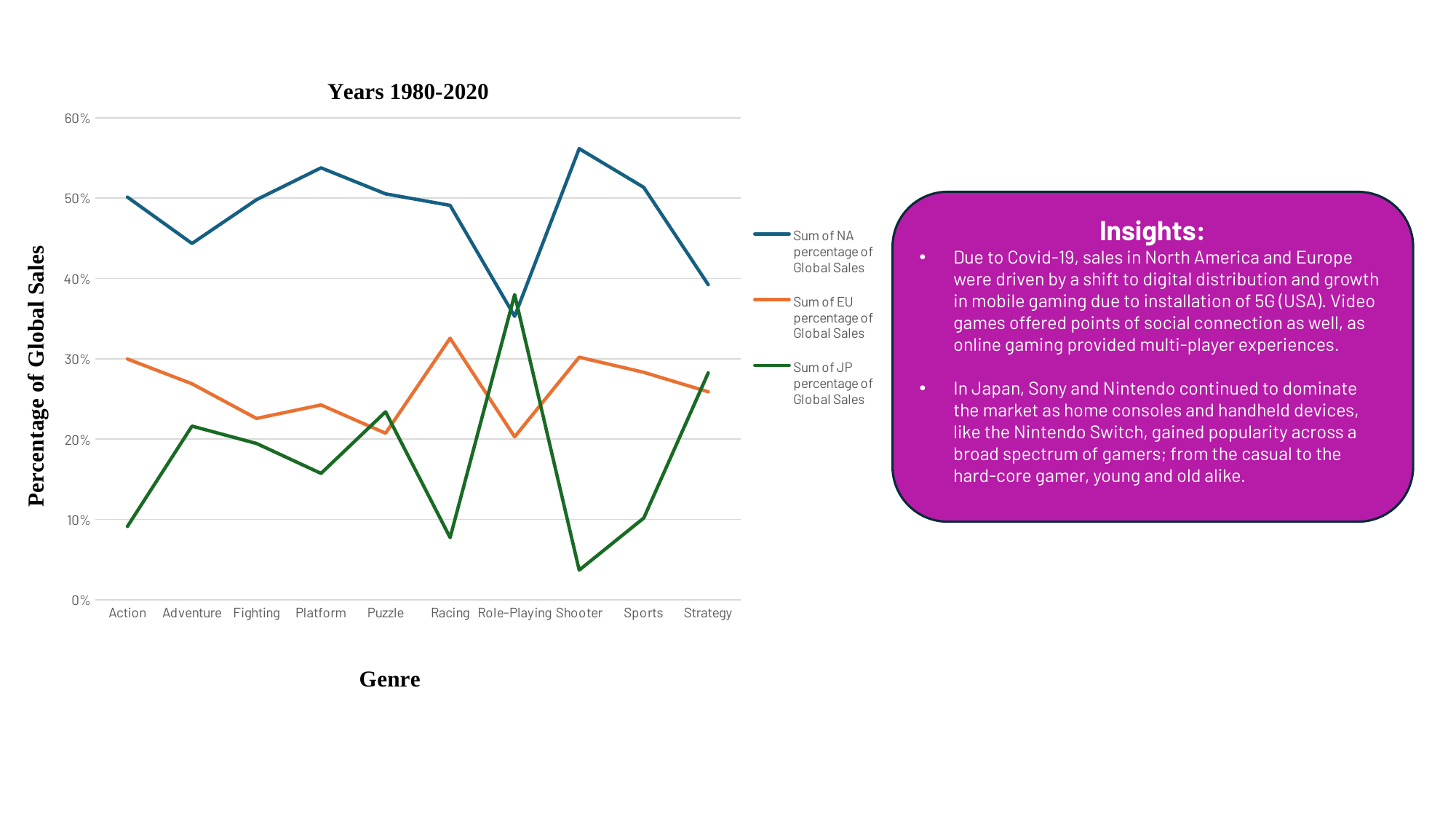

### Chart

| Category | Sum of NA percentage of Global Sales | Sum of EU percentage of Global Sales | Sum of JP percentage of Global Sales |
|---|---|---|---|
| Action | 0.5012791374958641 | 0.29979785059216896 | 0.09133841181375038 |
| Adventure | 0.4435916792484416 | 0.26883073309846983 | 0.21619694682100032 |
| Fighting | 0.4980731104230259 | 0.22570225657704307 | 0.19458243300438882 |
| Platform | 0.5377268845399769 | 0.24252739454154082 | 0.15729458604472207 |
| Puzzle | 0.505327617881199 | 0.20730761379873383 | 0.23396611553378163 |
| Racing | 0.4909840992295502 | 0.32565160373750307 | 0.07744112343587832 |
| Role-Playing | 0.3529119984472229 | 0.2027885310070431 | 0.3799023043661108 |
| Shooter | 0.5616125394025301 | 0.30198482701447005 | 0.03690100928309144 |
| Sports | 0.513437971944432 | 0.28314787404296093 | 0.10171083377788577 |
| Strategy | 0.3923024211968933 | 0.2589081772498859 | 0.28243490178163483 |
Insights:
Due to Covid-19, sales in North America and Europe were driven by a shift to digital distribution and growth in mobile gaming due to installation of 5G (USA). Video games offered points of social connection as well, as online gaming provided multi-player experiences.

In Japan, Sony and Nintendo continued to dominate the market as home consoles and handheld devices, like the Nintendo Switch, gained popularity across a broad spectrum of gamers; from the casual to the hard-core gamer, young and old alike.